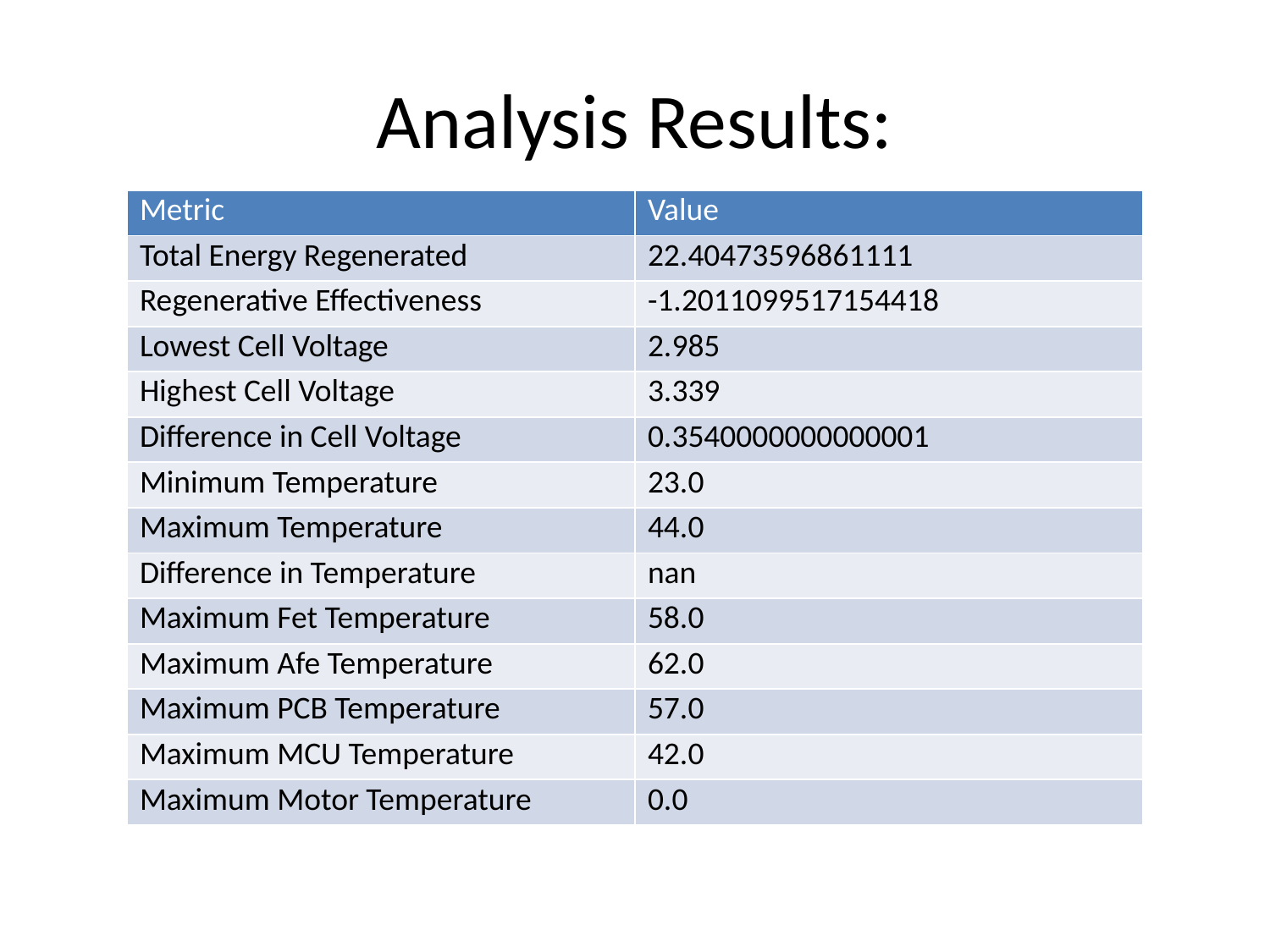

# Analysis Results:
| Metric | Value |
| --- | --- |
| Total Energy Regenerated | 22.40473596861111 |
| Regenerative Effectiveness | -1.2011099517154418 |
| Lowest Cell Voltage | 2.985 |
| Highest Cell Voltage | 3.339 |
| Difference in Cell Voltage | 0.3540000000000001 |
| Minimum Temperature | 23.0 |
| Maximum Temperature | 44.0 |
| Difference in Temperature | nan |
| Maximum Fet Temperature | 58.0 |
| Maximum Afe Temperature | 62.0 |
| Maximum PCB Temperature | 57.0 |
| Maximum MCU Temperature | 42.0 |
| Maximum Motor Temperature | 0.0 |